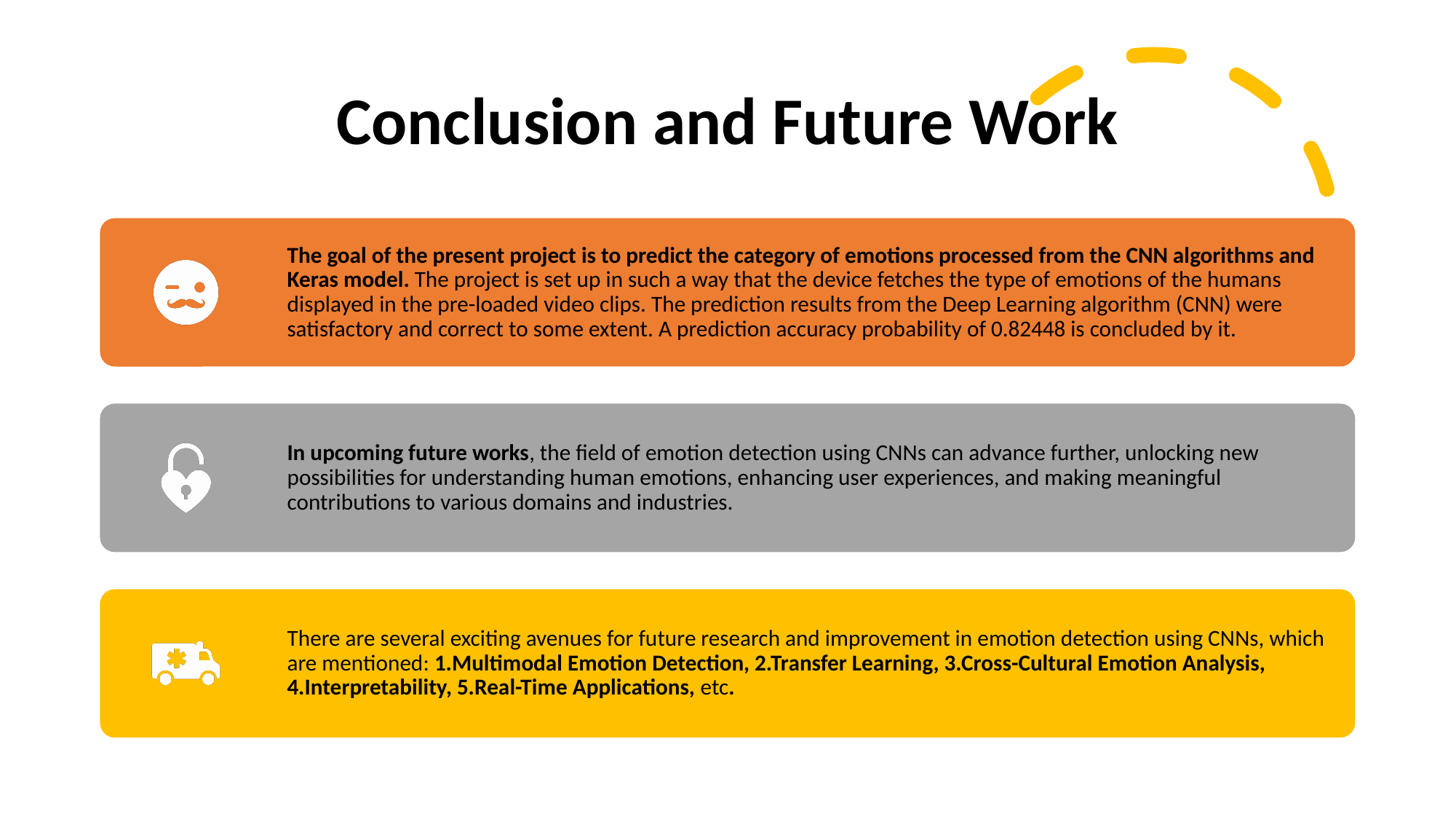

# Conclusion and Future Work

The goal of the present project is to predict the category of emotions processed from the CNN algorithms and Keras model. The project is set up in such a way that the device fetches the type of emotions of the humans displayed in the pre-loaded video clips. The prediction results from the Deep Learning algorithm (CNN) were satisfactory and correct to some extent. A prediction accuracy probability of 0.82448 is concluded by it.
In upcoming future works, the field of emotion detection using CNNs can advance further, unlocking new possibilities for understanding human emotions, enhancing user experiences, and making meaningful contributions to various domains and industries.
There are several exciting avenues for future research and improvement in emotion detection using CNNs, which are mentioned: 1.Multimodal Emotion Detection, 2.Transfer Learning, 3.Cross-Cultural Emotion Analysis, 4.Interpretability, 5.Real-Time Applications, etc.